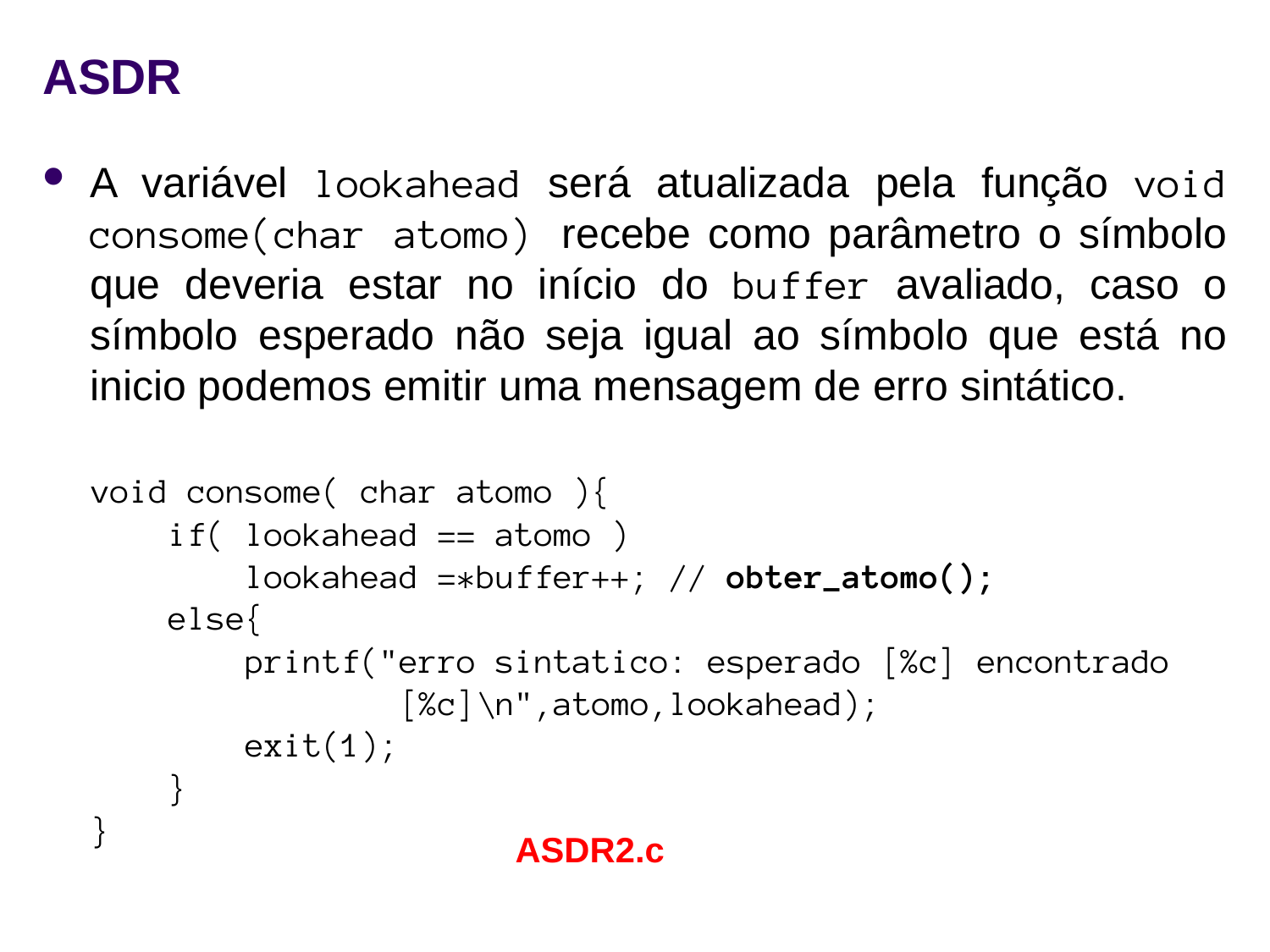

# ASDR
A variável lookahead será atualizada pela função void consome(char atomo) recebe como parâmetro o símbolo que deveria estar no início do buffer avaliado, caso o símbolo esperado não seja igual ao símbolo que está no inicio podemos emitir uma mensagem de erro sintático.

void consome( char atomo ){
    if( lookahead == atomo )
        lookahead =*buffer++; // obter_atomo();
    else{
        printf("erro sintatico: esperado [%c] encontrado
                [%c]\n",atomo,lookahead);
        exit(1);
    }
}
ASDR2.c